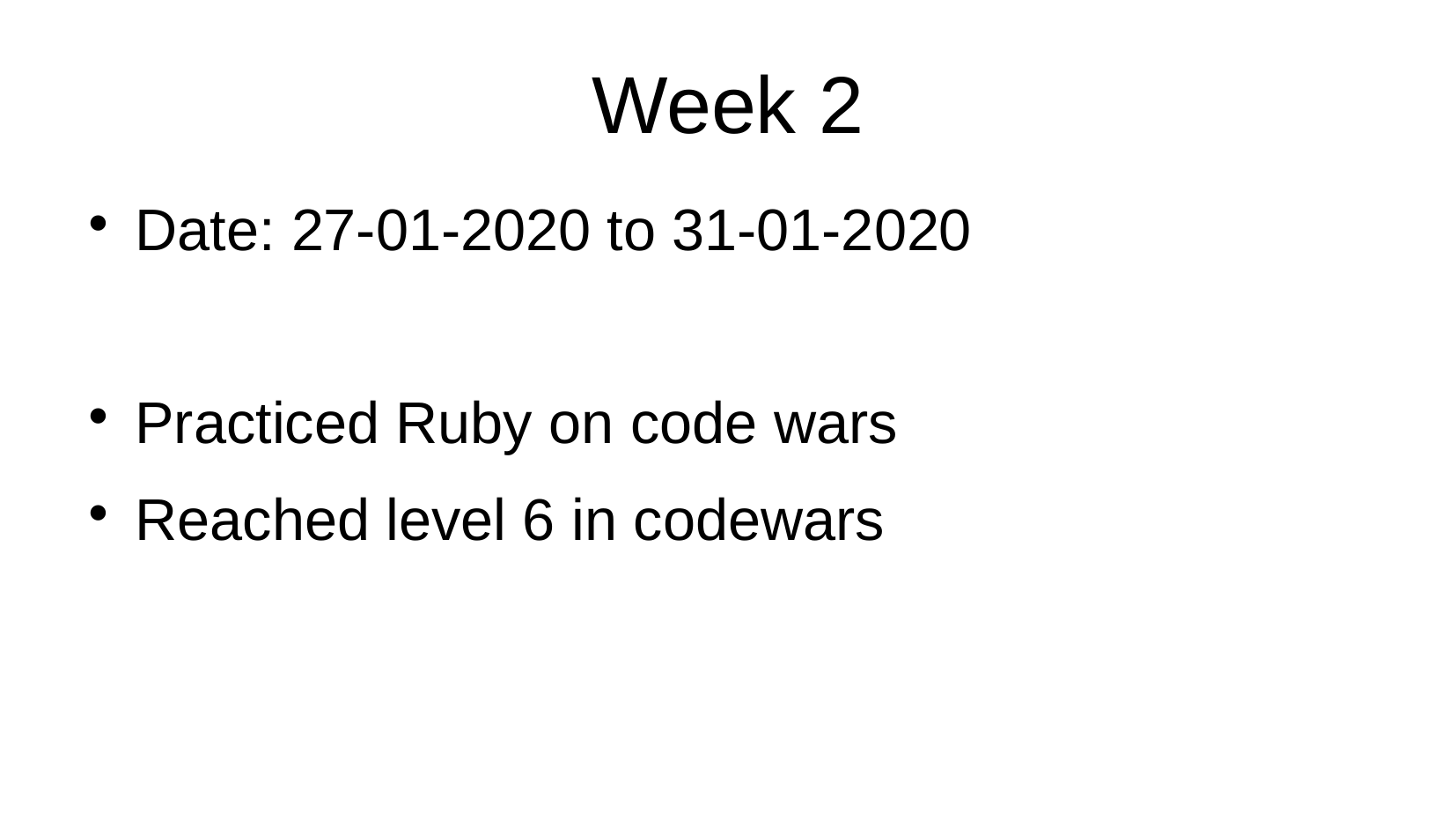

Week 2
Date: 27-01-2020 to 31-01-2020

Practiced Ruby on code wars
Reached level 6 in codewars